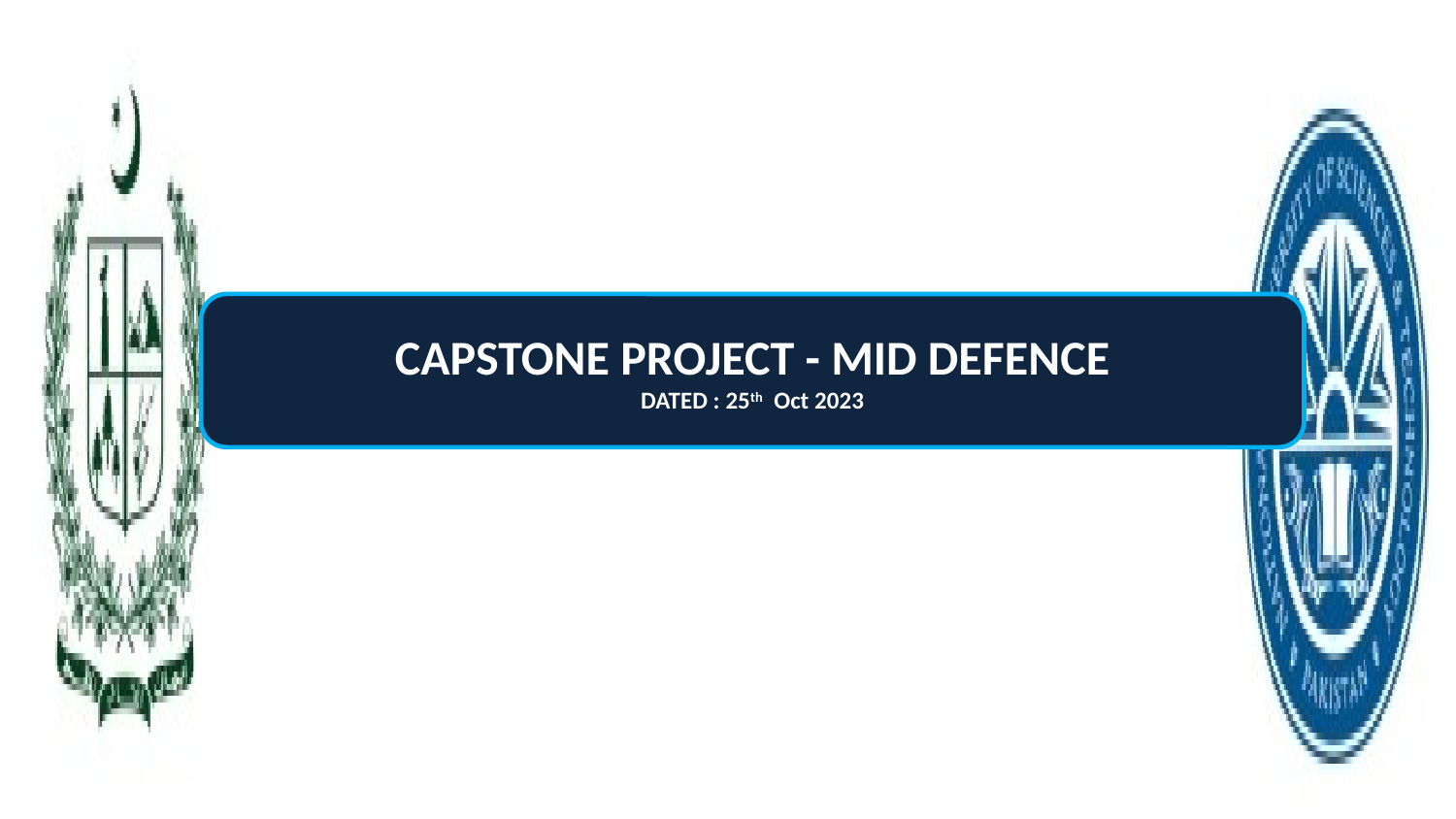

CAPSTONE PROJECT - MID DEFENCE
DATED : 25th  Oct 2023